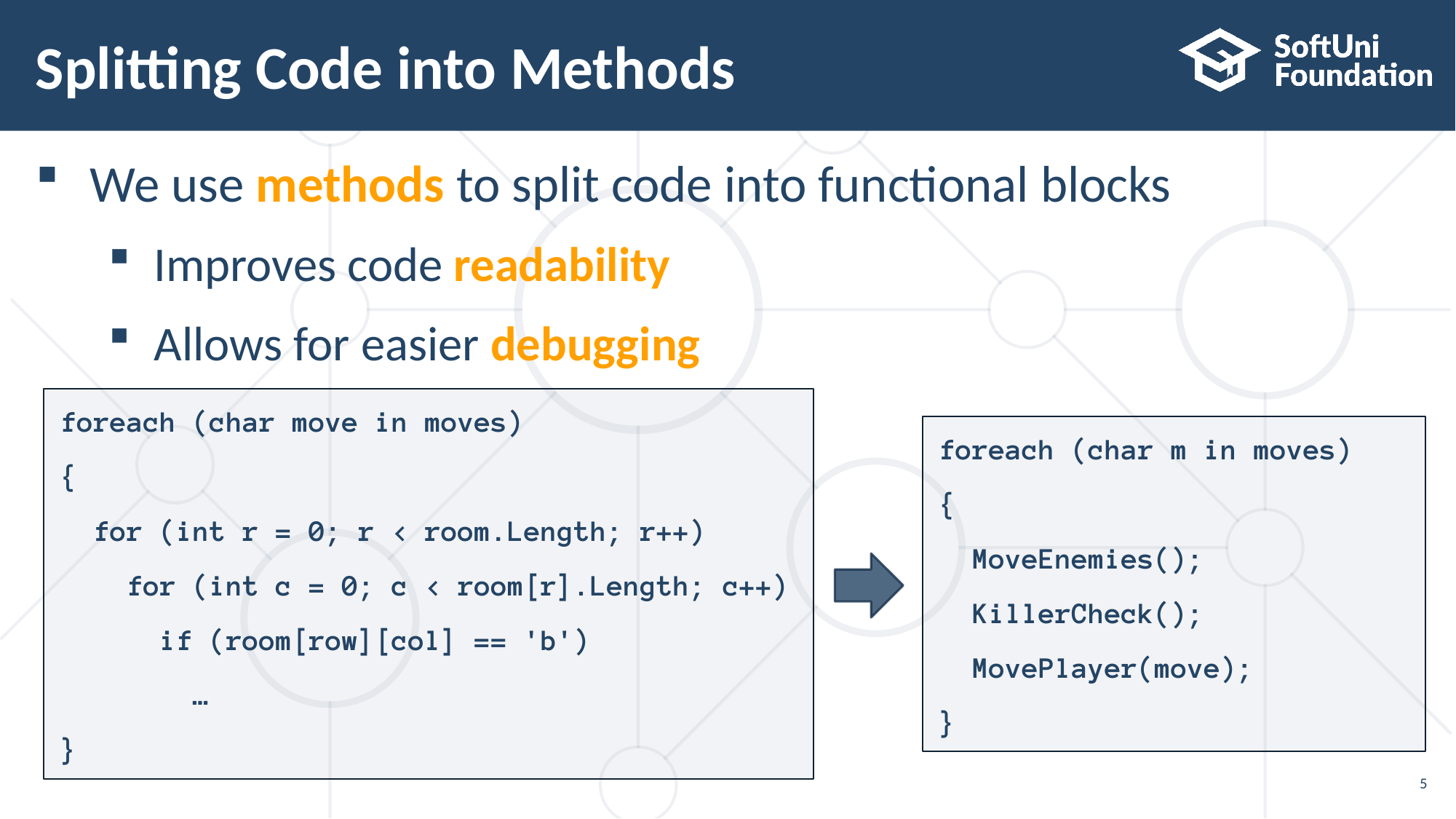

# Splitting Code into Methods
We use methods to split code into functional blocks
Improves code readability
Allows for easier debugging

foreach (char move in moves)
{
  for (int r = 0; r < room.Length; r++)
    for (int c = 0; c < room[r].Length; c++)
      if (room[row][col] == 'b')
        …
}
foreach (char m in moves)
{
  MoveEnemies();
  KillerCheck();
  MovePlayer(move);
}

5